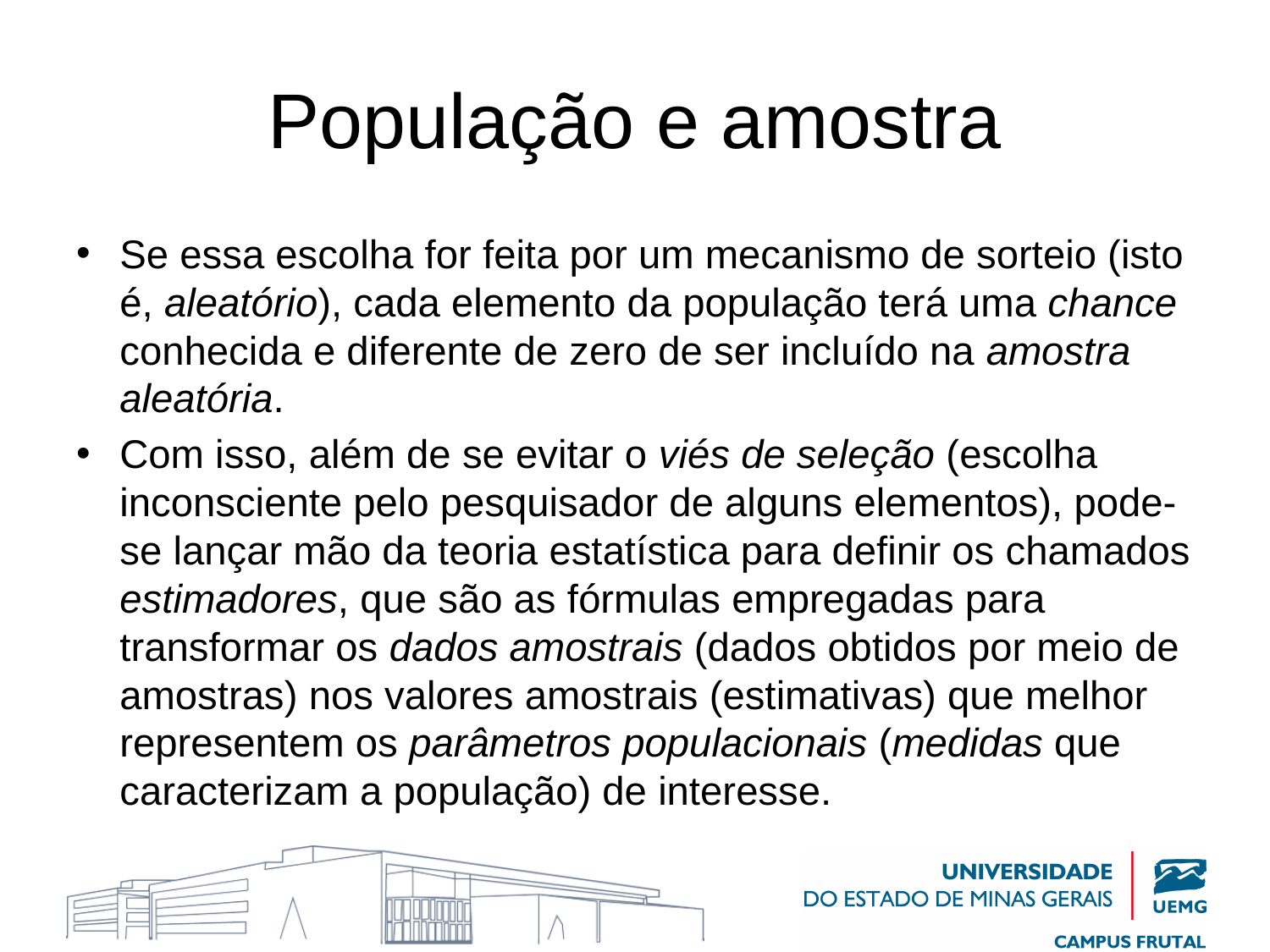

# População e amostra
Se essa escolha for feita por um mecanismo de sorteio (isto é, aleatório), cada elemento da população terá uma chance conhecida e diferente de zero de ser incluído na amostra aleatória.
Com isso, além de se evitar o viés de seleção (escolha inconsciente pelo pesquisador de alguns elementos), pode-se lançar mão da teoria estatística para definir os chamados estimadores, que são as fórmulas empregadas para transformar os dados amostrais (dados obtidos por meio de amostras) nos valores amostrais (estimativas) que melhor representem os parâmetros populacionais (medidas que caracterizam a população) de interesse.